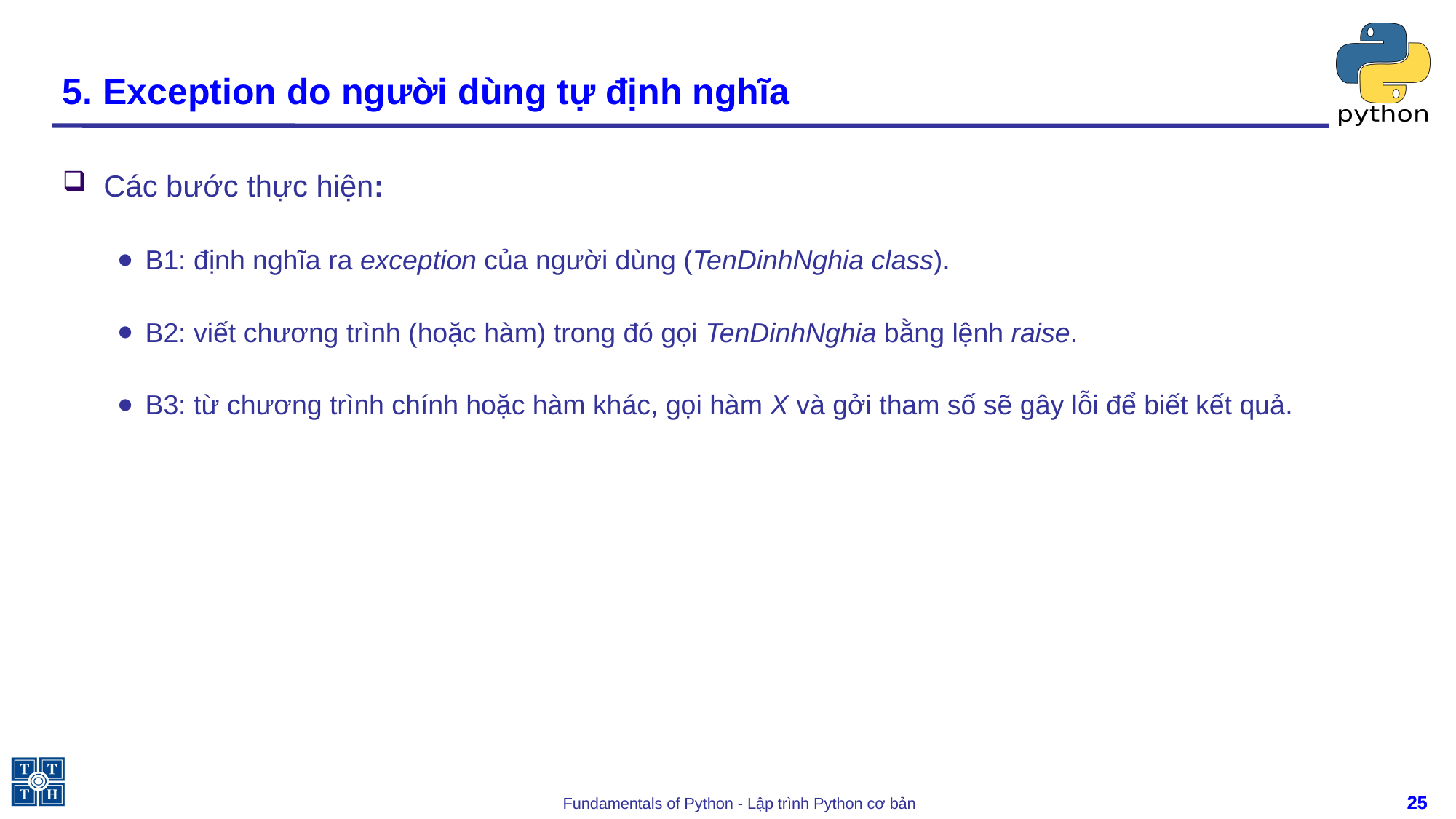

# 5. Exception do người dùng tự định nghĩa
Các bước thực hiện:
B1: định nghĩa ra exception của người dùng (TenDinhNghia class).
B2: viết chương trình (hoặc hàm) trong đó gọi TenDinhNghia bằng lệnh raise.
B3: từ chương trình chính hoặc hàm khác, gọi hàm X và gởi tham số sẽ gây lỗi để biết kết quả.